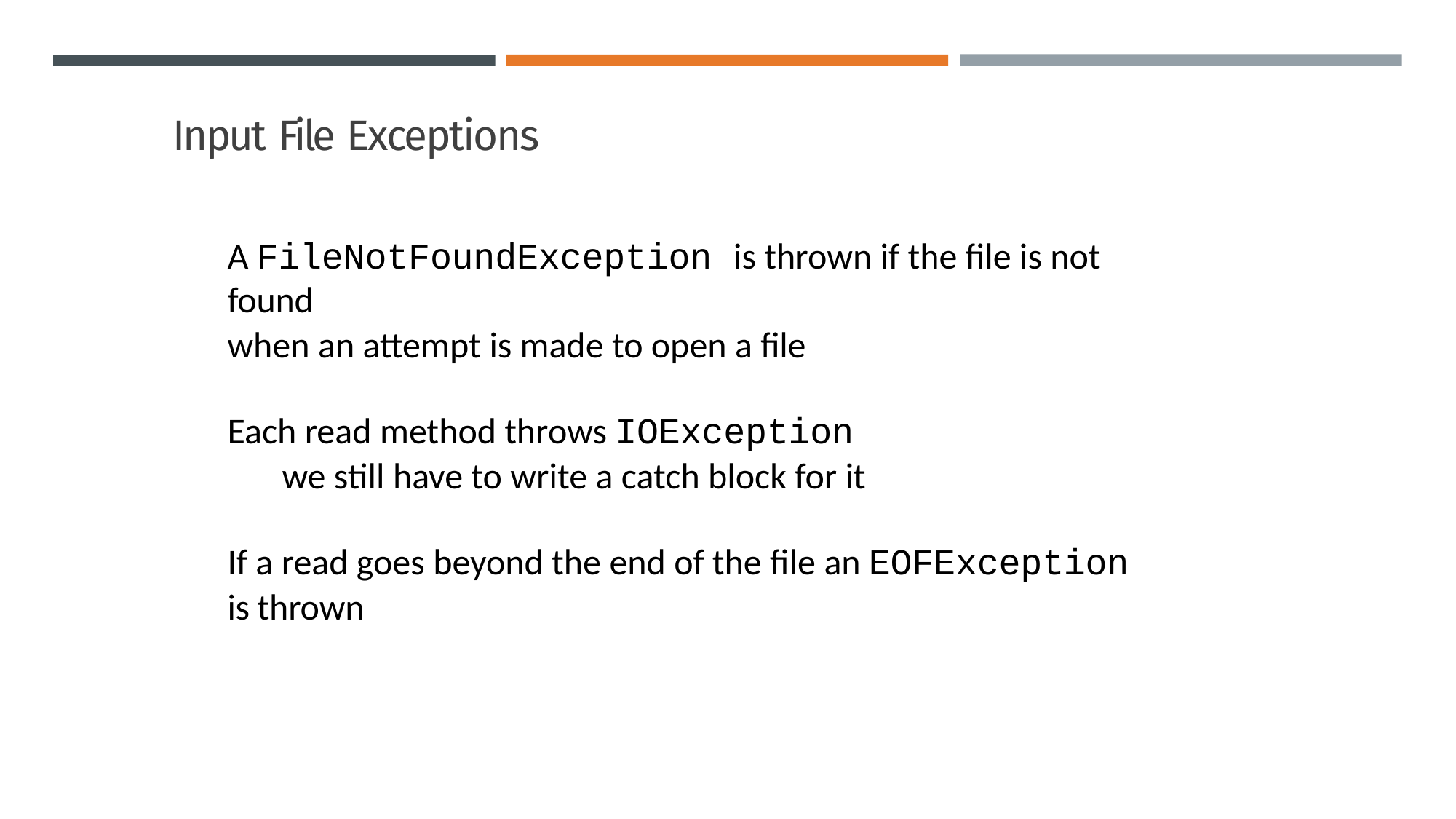

# Input File Exceptions
A FileNotFoundException is thrown if the file is not found
when an attempt is made to open a file
Each read method throws IOException
we still have to write a catch block for it
If a read goes beyond the end of the file an EOFException is thrown